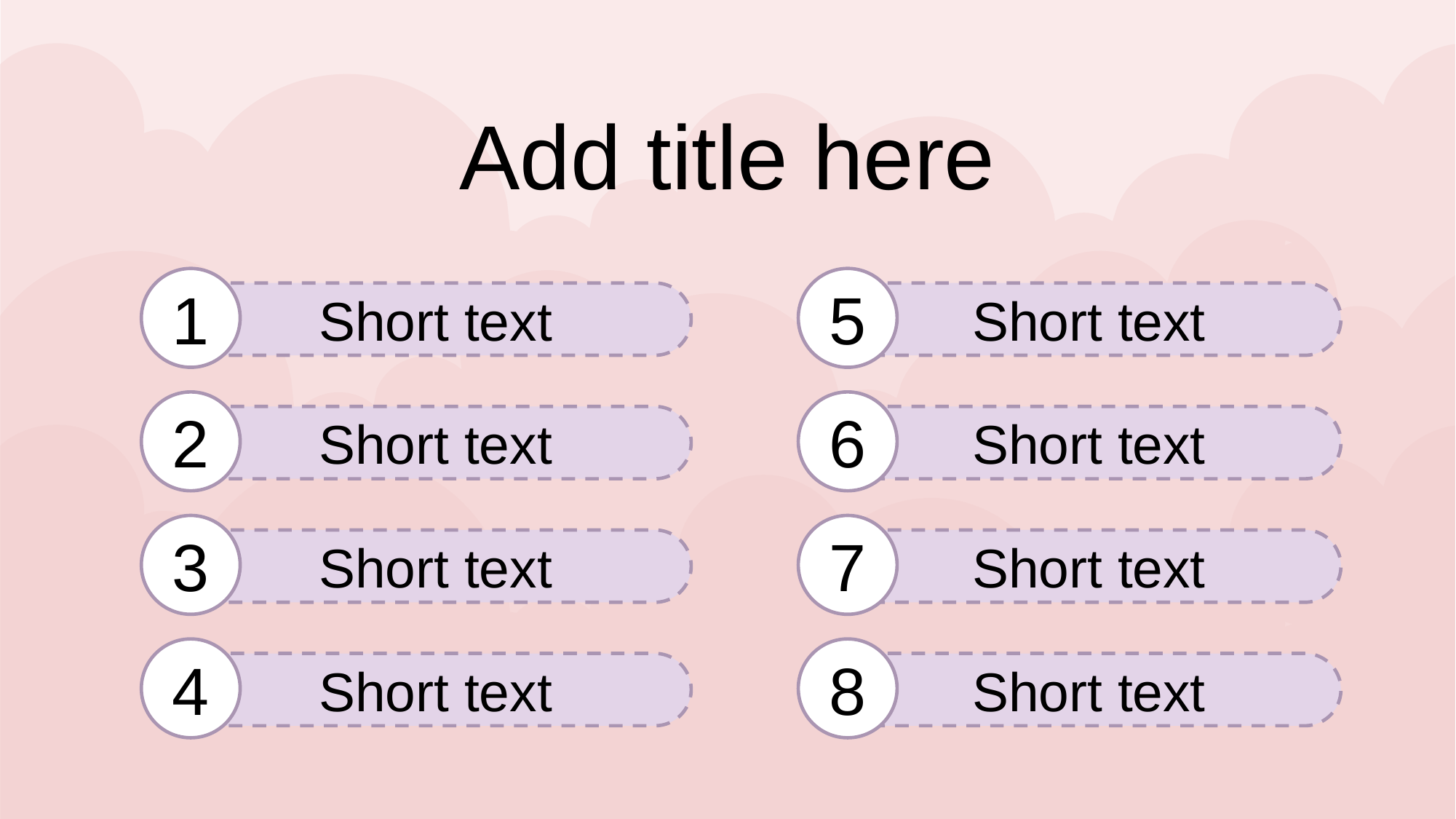

Add title here

1
5
Short text
Short text
2
6
Short text
Short text

3
7
Short text
Short text
4
8
Short text
Short text